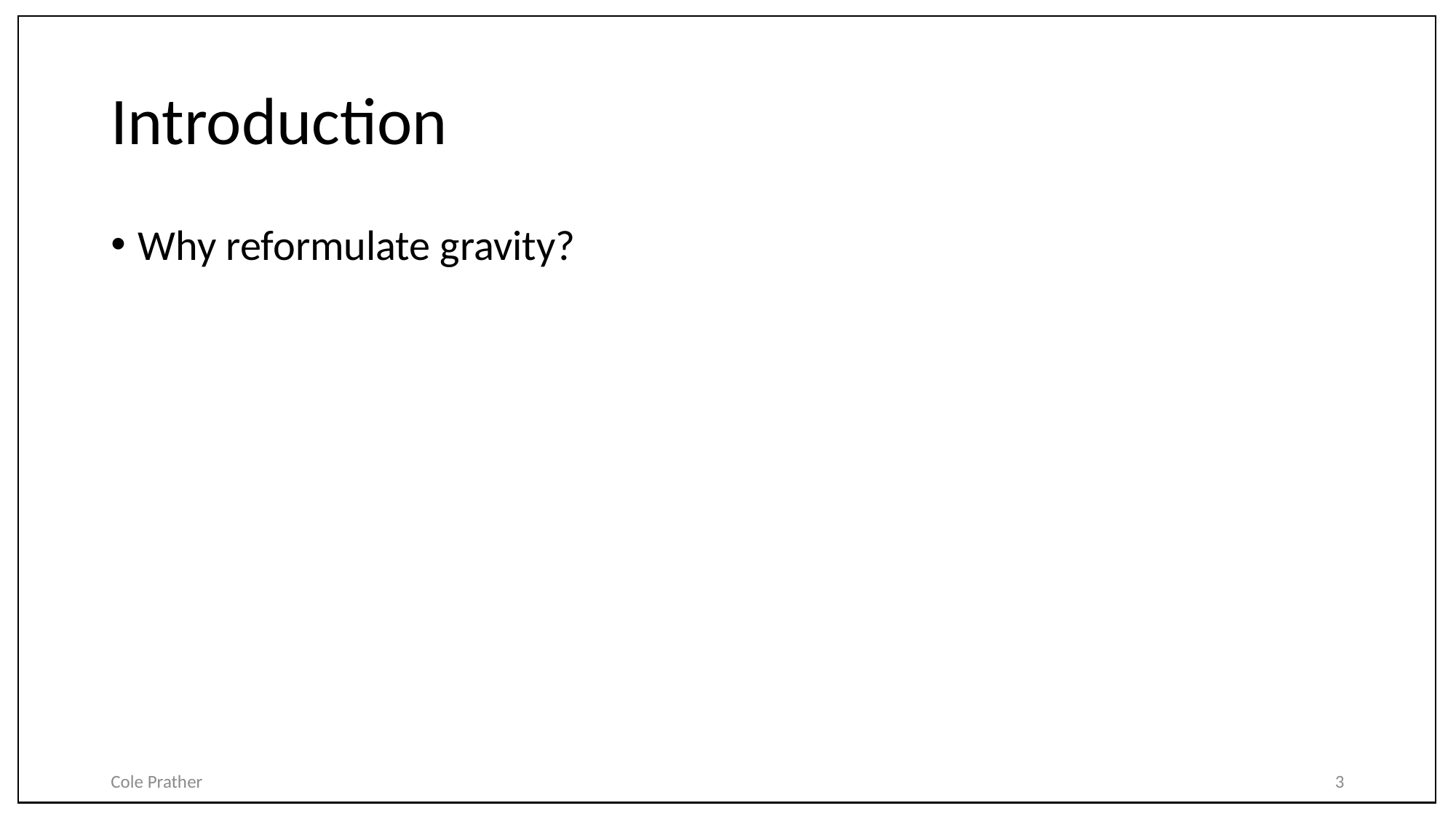

# Introduction
Why reformulate gravity?
Cole Prather
3